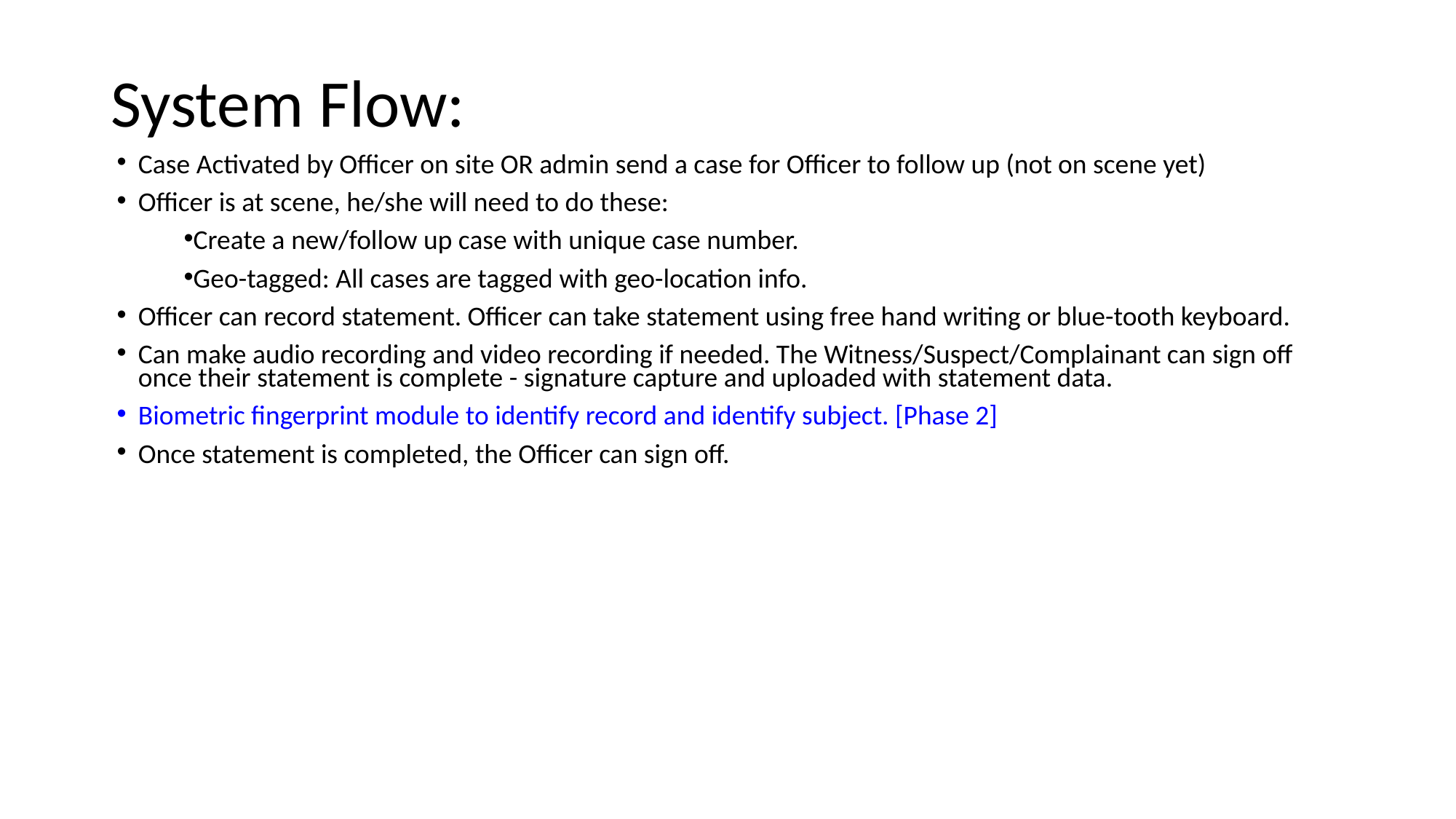

# System Flow:
Case Activated by Officer on site OR admin send a case for Officer to follow up (not on scene yet)
Officer is at scene, he/she will need to do these:
Create a new/follow up case with unique case number.
Geo-tagged: All cases are tagged with geo-location info.
Officer can record statement. Officer can take statement using free hand writing or blue-tooth keyboard.
Can make audio recording and video recording if needed. The Witness/Suspect/Complainant can sign off once their statement is complete - signature capture and uploaded with statement data.
Biometric fingerprint module to identify record and identify subject. [Phase 2]
Once statement is completed, the Officer can sign off.